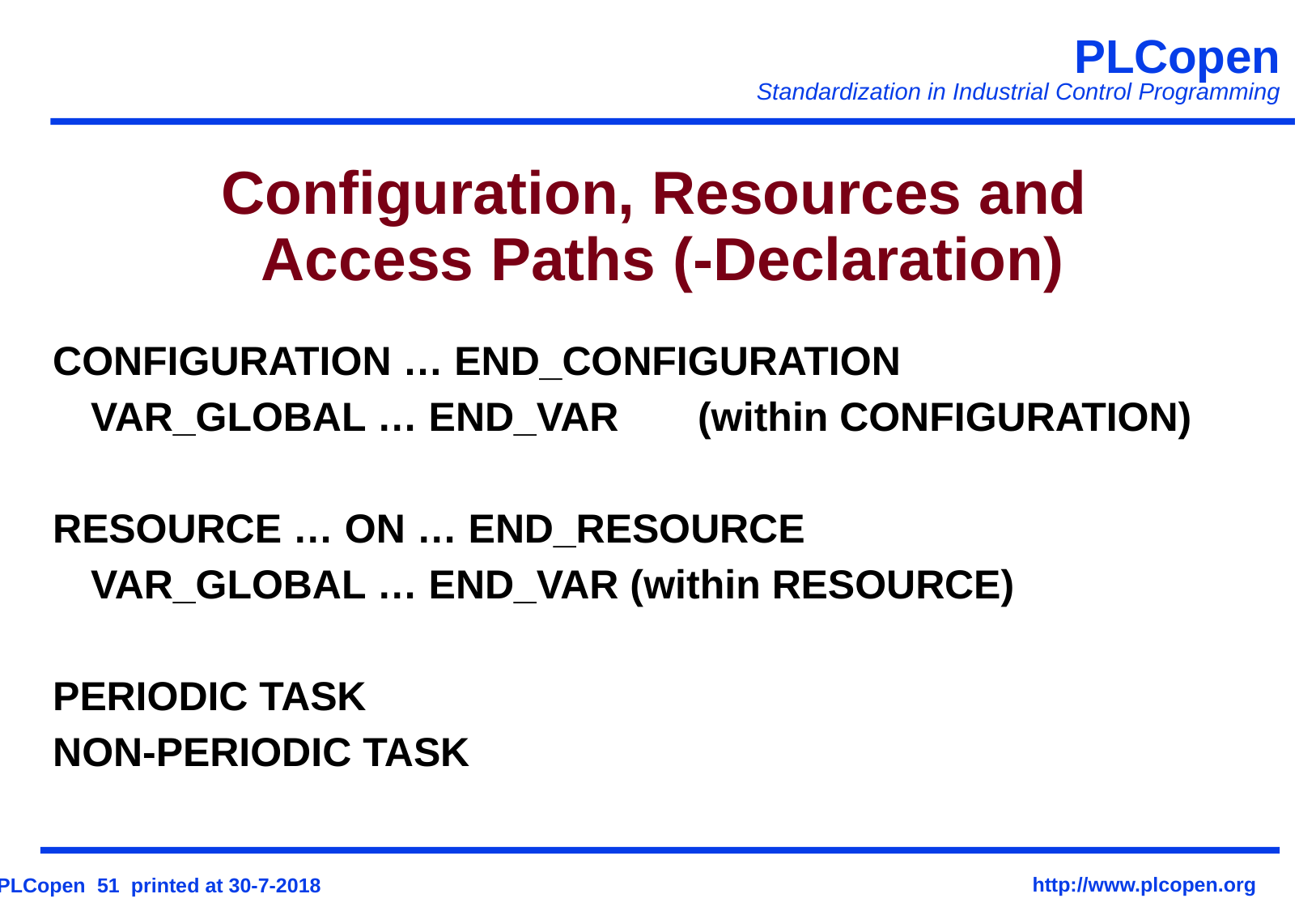

# Configuration, Resources and Access Paths (-Declaration)
CONFIGURATION … END_CONFIGURATION
	VAR_GLOBAL … END_VAR	(within CONFIGURATION)

RESOURCE … ON … END_RESOURCE
	VAR_GLOBAL … END_VAR (within RESOURCE)

PERIODIC TASK
NON-PERIODIC TASK